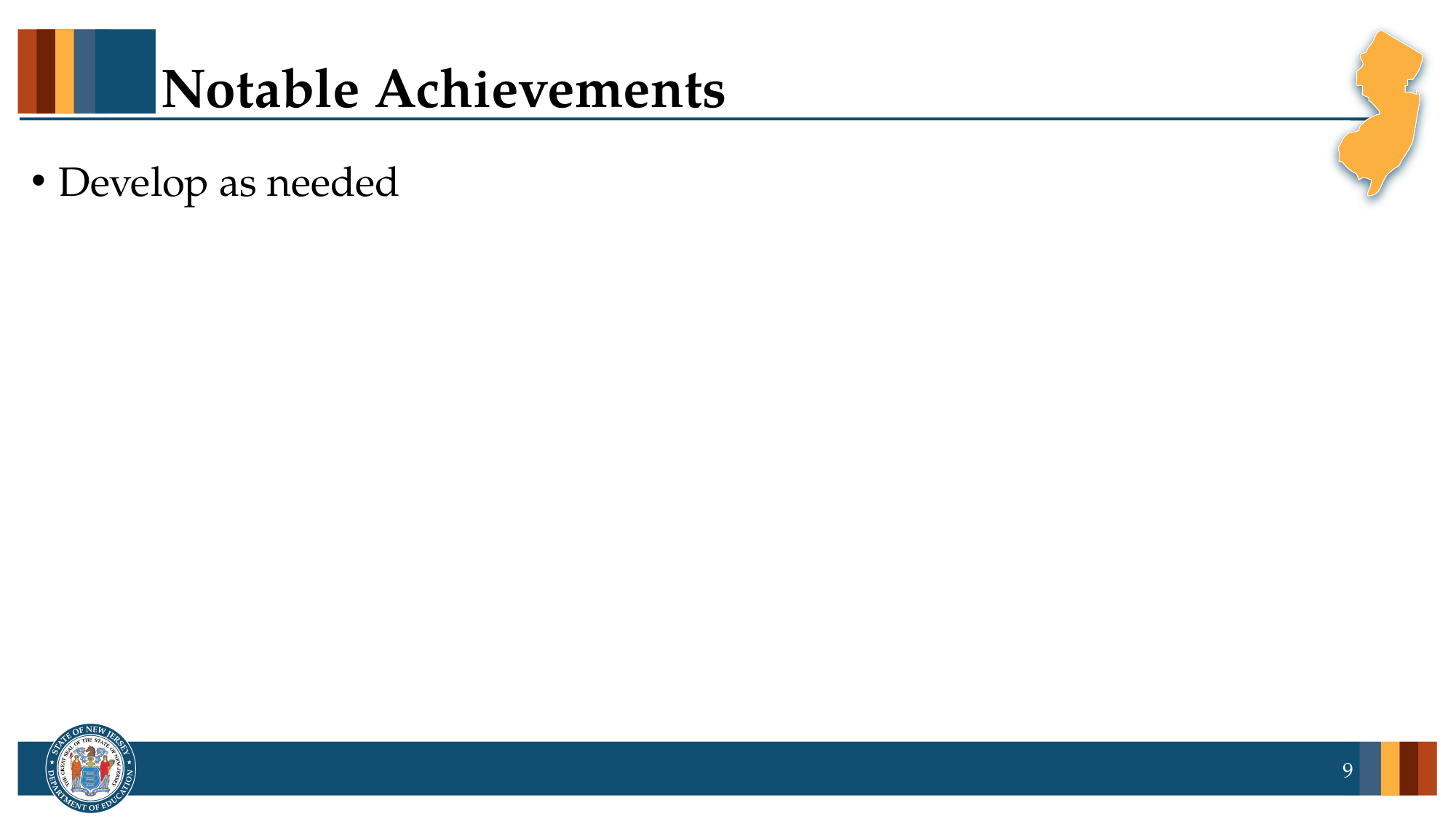

# Notable Achievements
Develop as needed
9